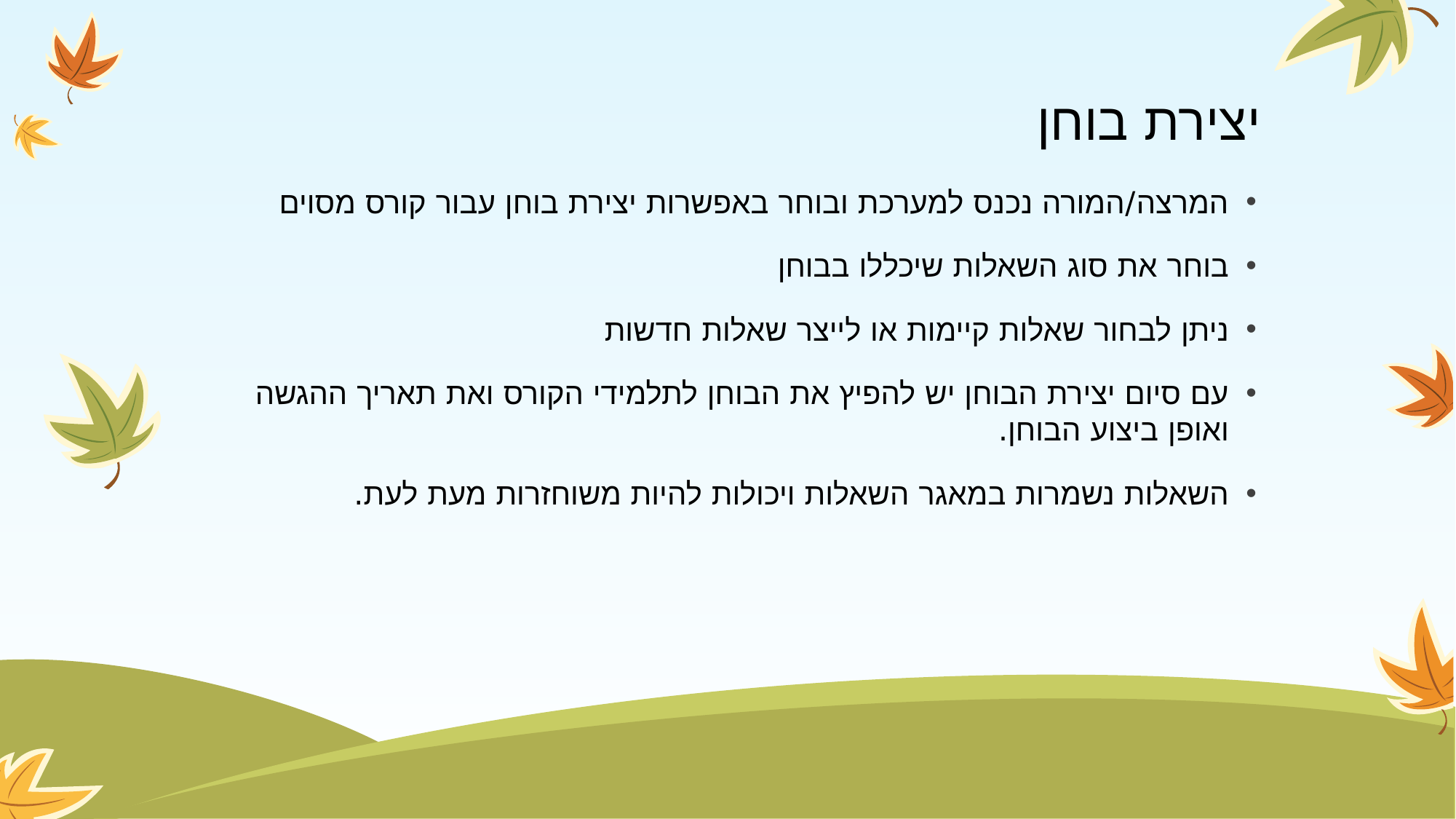

# יצירת בוחן
המרצה/המורה נכנס למערכת ובוחר באפשרות יצירת בוחן עבור קורס מסוים
בוחר את סוג השאלות שיכללו בבוחן
ניתן לבחור שאלות קיימות או לייצר שאלות חדשות
עם סיום יצירת הבוחן יש להפיץ את הבוחן לתלמידי הקורס ואת תאריך ההגשה ואופן ביצוע הבוחן.
השאלות נשמרות במאגר השאלות ויכולות להיות משוחזרות מעת לעת.